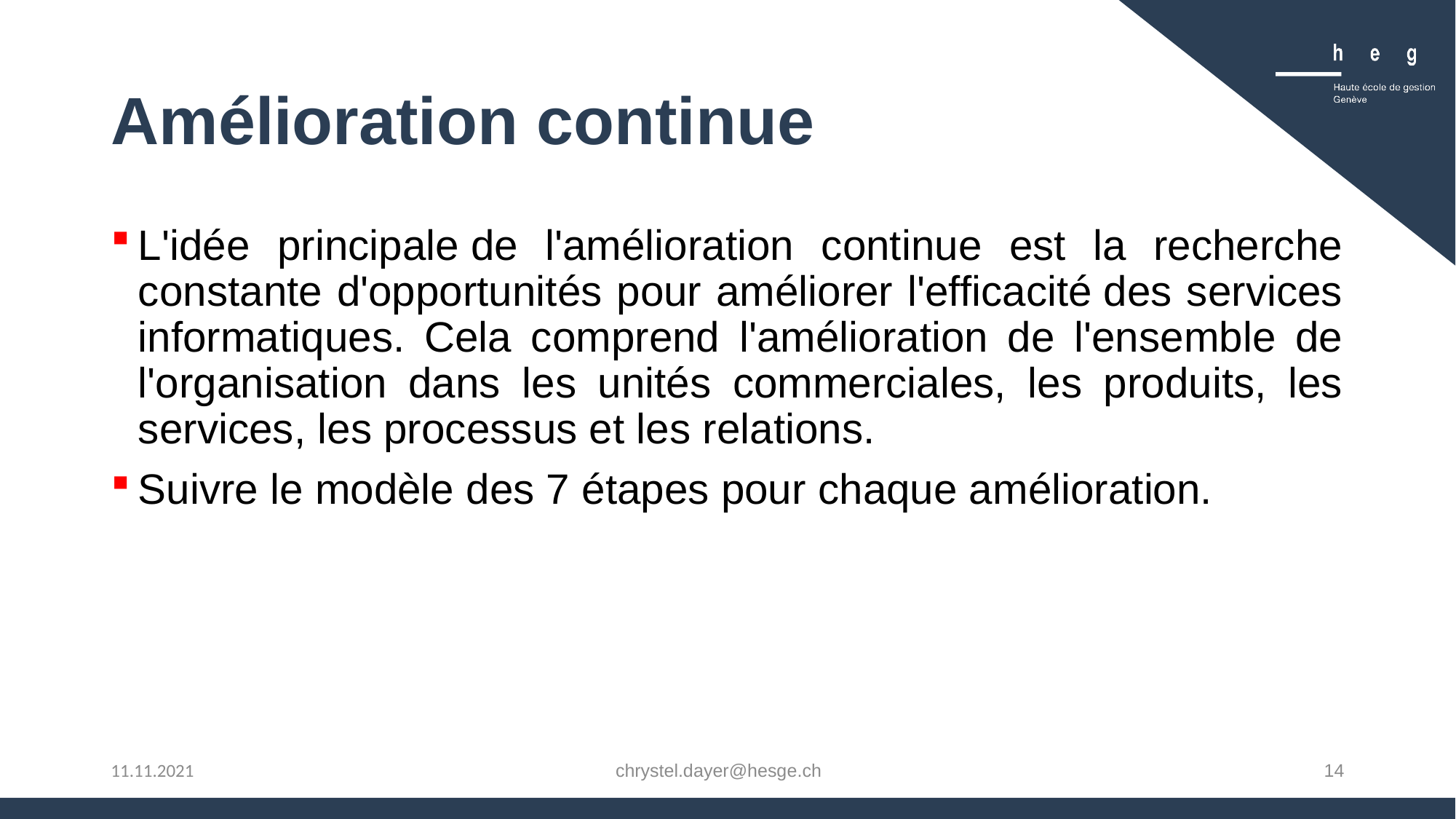

# Amélioration continue
L'idée principale de l'amélioration continue est la recherche constante d'opportunités pour améliorer l'efficacité des services informatiques. Cela comprend l'amélioration de l'ensemble de l'organisation dans les unités commerciales, les produits, les services, les processus et les relations.
Suivre le modèle des 7 étapes pour chaque amélioration.
chrystel.dayer@hesge.ch
14